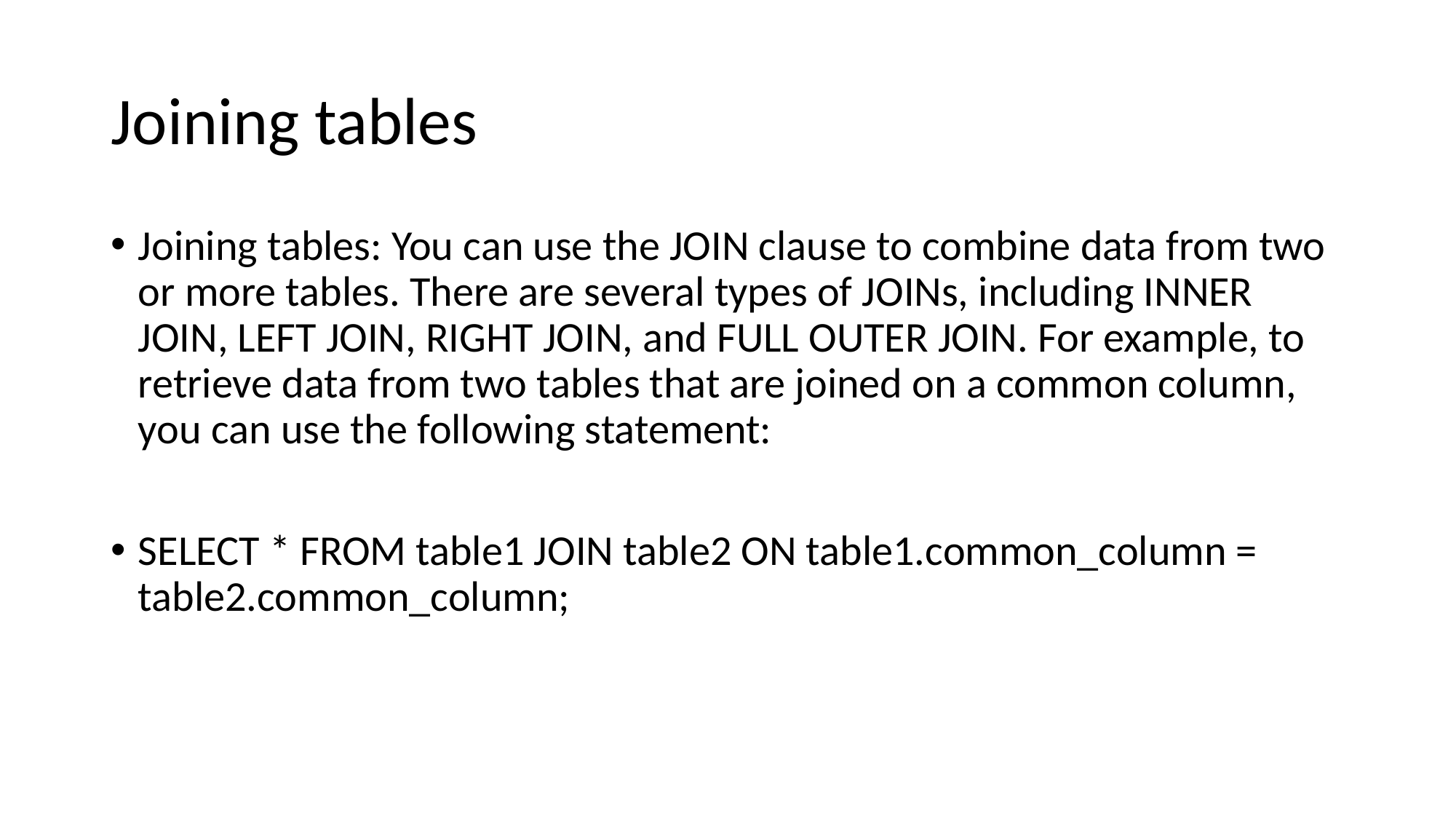

# Joining tables
Joining tables: You can use the JOIN clause to combine data from two or more tables. There are several types of JOINs, including INNER JOIN, LEFT JOIN, RIGHT JOIN, and FULL OUTER JOIN. For example, to retrieve data from two tables that are joined on a common column, you can use the following statement:

SELECT * FROM table1 JOIN table2 ON table1.common_column = table2.common_column;